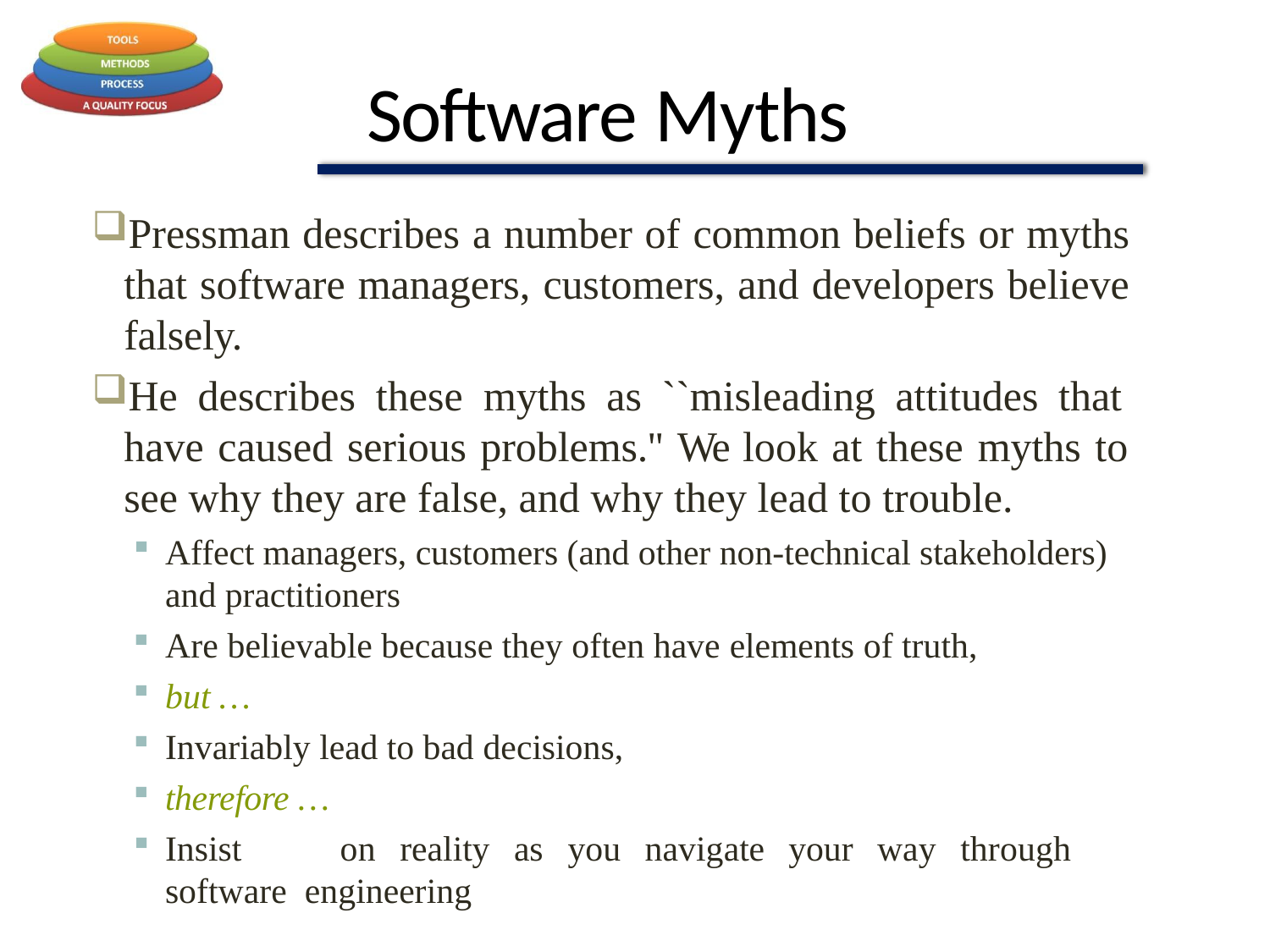

# Software Myths

Pressman describes a number of common beliefs or myths  that software managers, customers, and developers believe  falsely.
He describes these myths as ``misleading attitudes that  have caused serious problems.'' We look at these myths to  see why they are false, and why they lead to trouble.
Affect managers, customers (and other non-technical stakeholders)  and practitioners
Are believable because they often have elements of truth,
but …
Invariably lead to bad decisions,
therefore …
Insist	on	reality	as	you	navigate	your	way	through	software  engineering

25